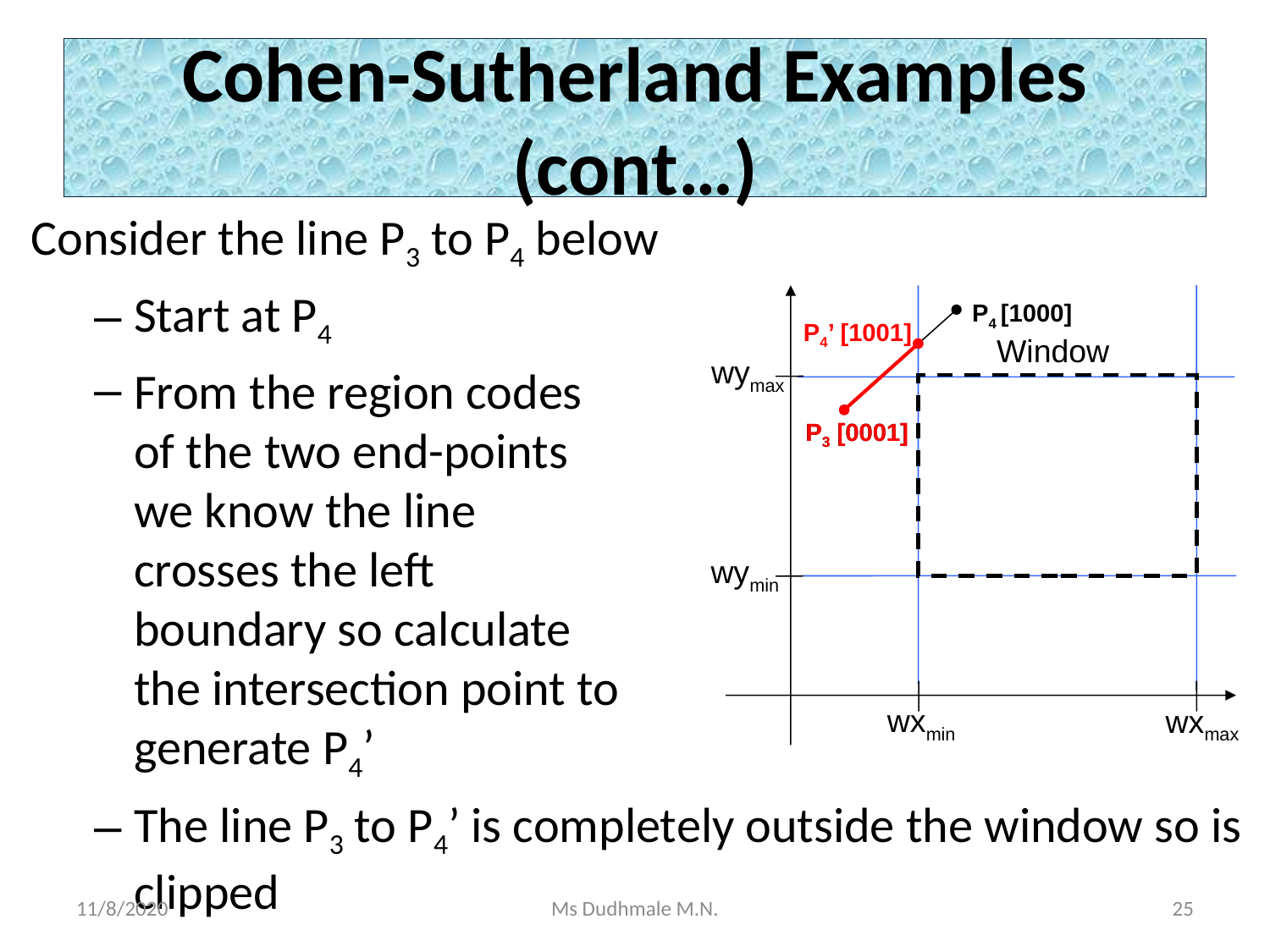

# Cohen-Sutherland Examples (cont…)
Consider the line P3 to P4 below
Start at P4
From the region codes
of the two end-points
we know the line
crosses the left
boundary so calculate
the intersection point to
generate P4’
The line P3 to P4’ is completely outside the window so is clipped

P4 [1000]

P4’ [1001]
Window

wymax

P3 [0001]
P3 [0001]

wymin

wxmin
wxmax

11/8/2020
Ms Dudhmale M.N.
25